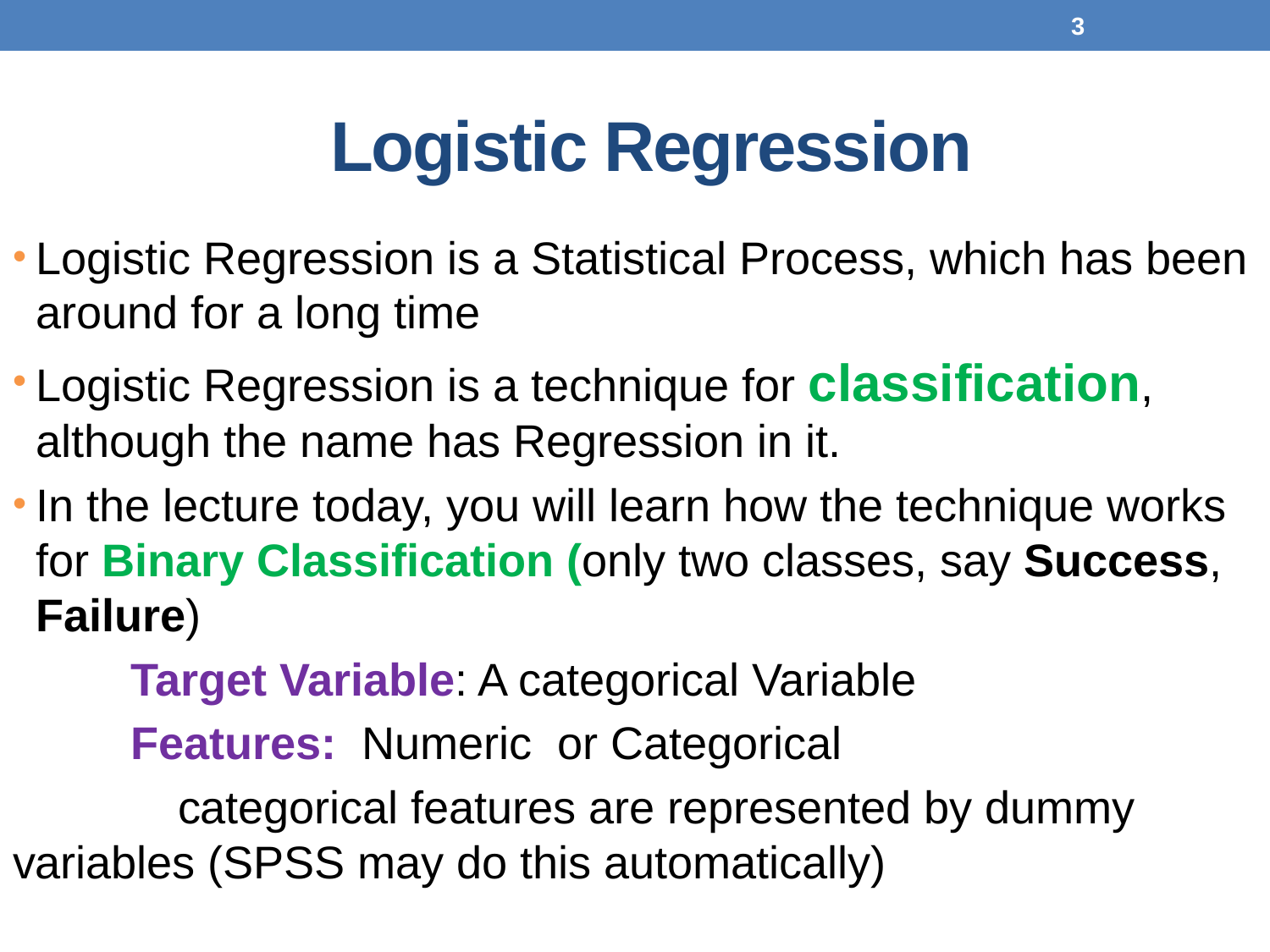

3
# Logistic Regression
Logistic Regression is a Statistical Process, which has been around for a long time
Logistic Regression is a technique for classification, although the name has Regression in it.
In the lecture today, you will learn how the technique works for Binary Classification (only two classes, say Success, Failure)
	Target Variable: A categorical Variable
	Features:  Numeric  or Categorical
             categorical features are represented by dummy 	    variables (SPSS may do this automatically)